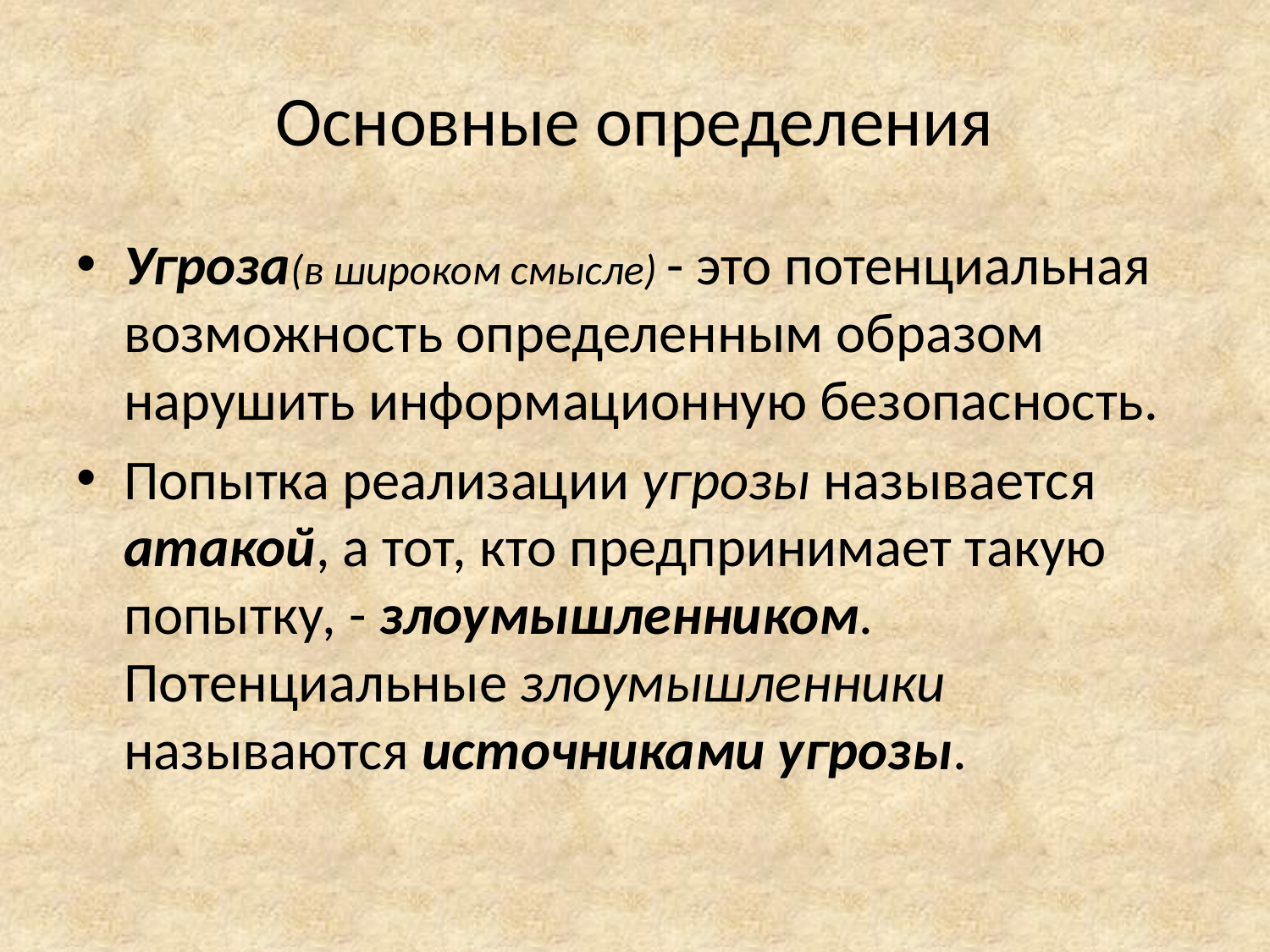

# Основные определения
Угроза(в широком смысле) - это потенциальная возможность определенным образом нарушить информационную безопасность.
Попытка реализации угрозы называется атакой, а тот, кто предпринимает такую попытку, - злоумышленником. Потенциальные злоумышленники называются источниками угрозы.